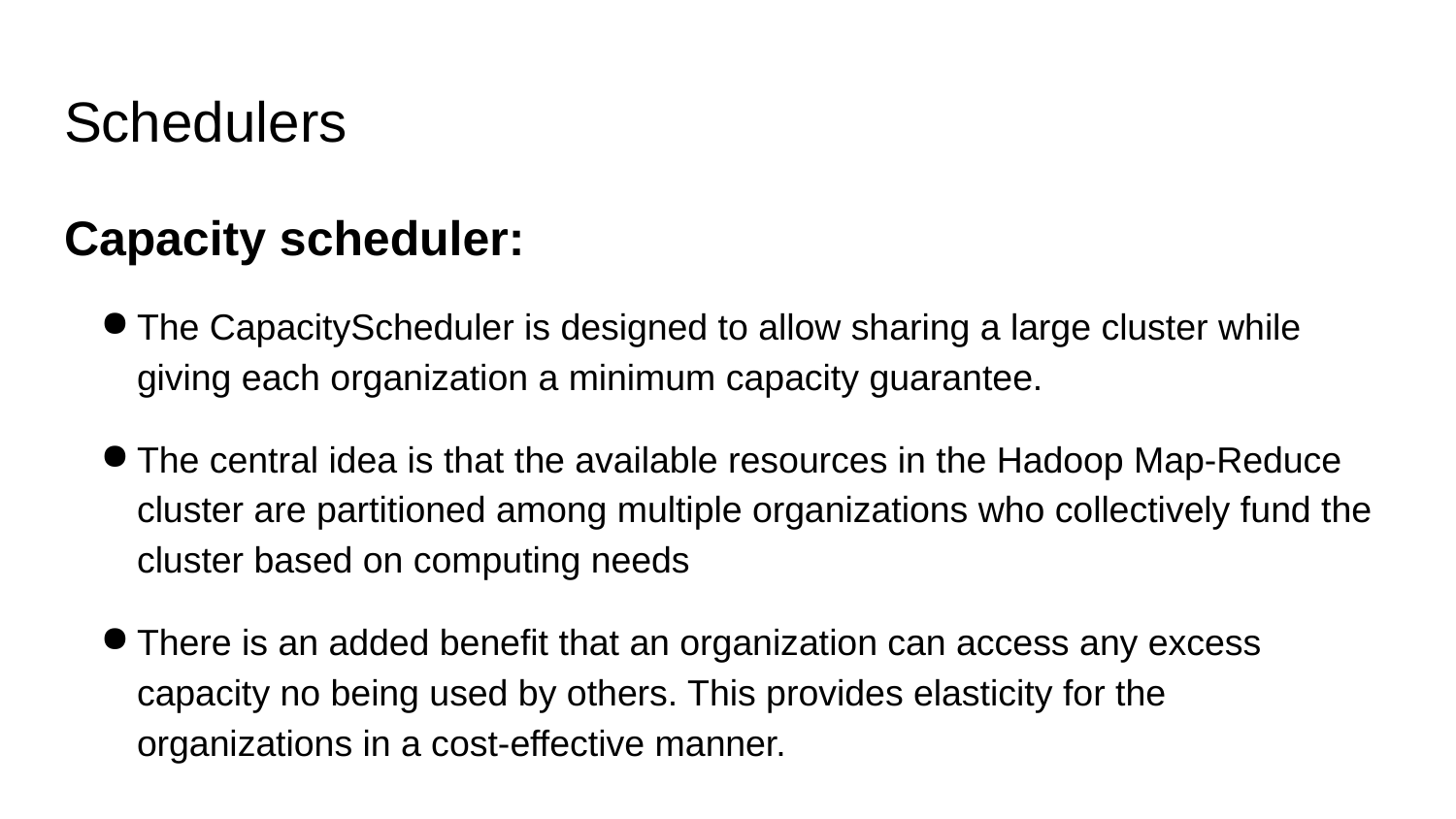

# Schedulers
Capacity scheduler:
The CapacityScheduler is designed to allow sharing a large cluster while giving each organization a minimum capacity guarantee.
The central idea is that the available resources in the Hadoop Map-Reduce cluster are partitioned among multiple organizations who collectively fund the cluster based on computing needs
There is an added benefit that an organization can access any excess capacity no being used by others. This provides elasticity for the organizations in a cost-effective manner.